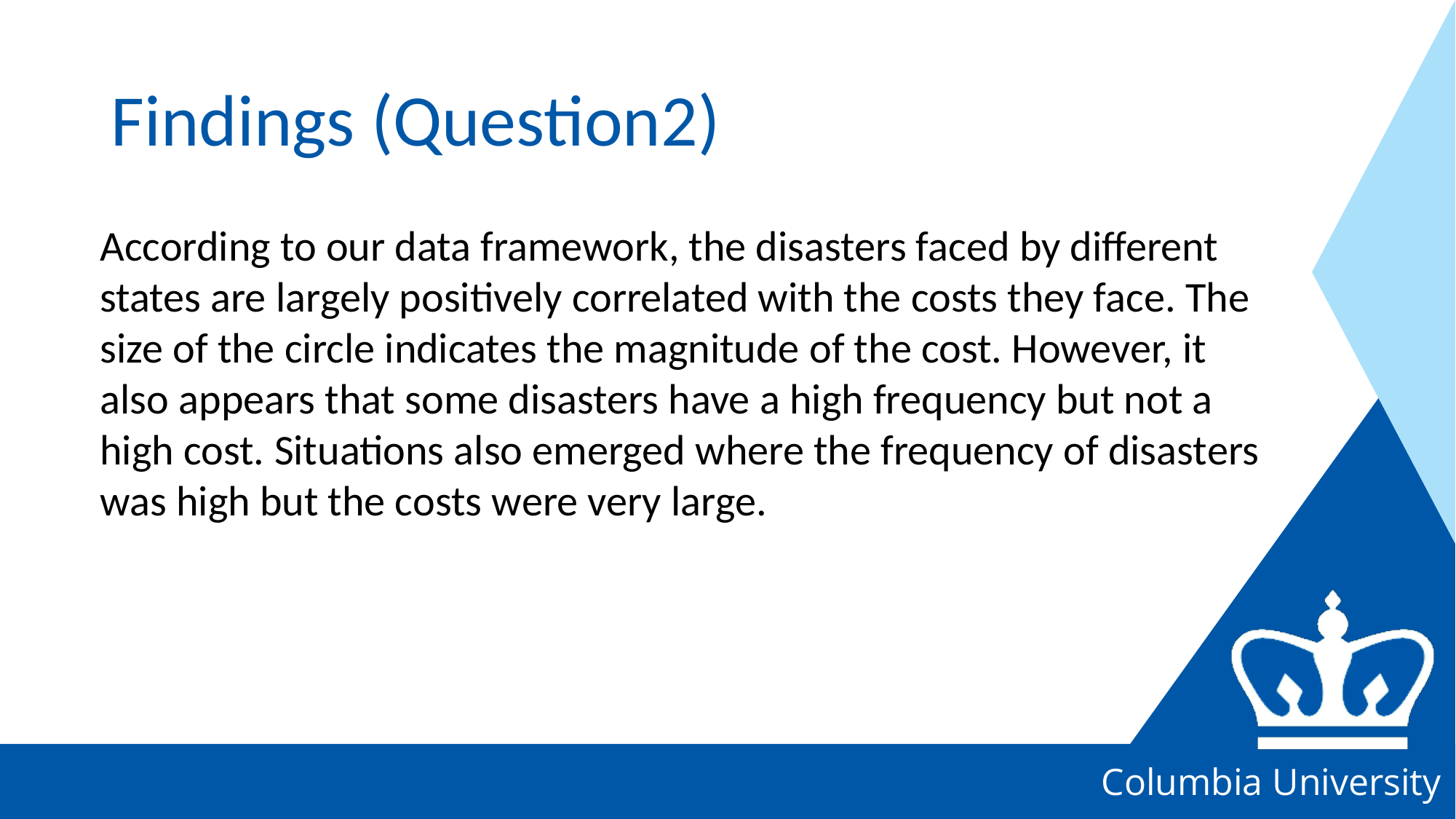

# Findings (Question2)
According to our data framework, the disasters faced by different states are largely positively correlated with the costs they face. The size of the circle indicates the magnitude of the cost. However, it also appears that some disasters have a high frequency but not a high cost. Situations also emerged where the frequency of disasters was high but the costs were very large.